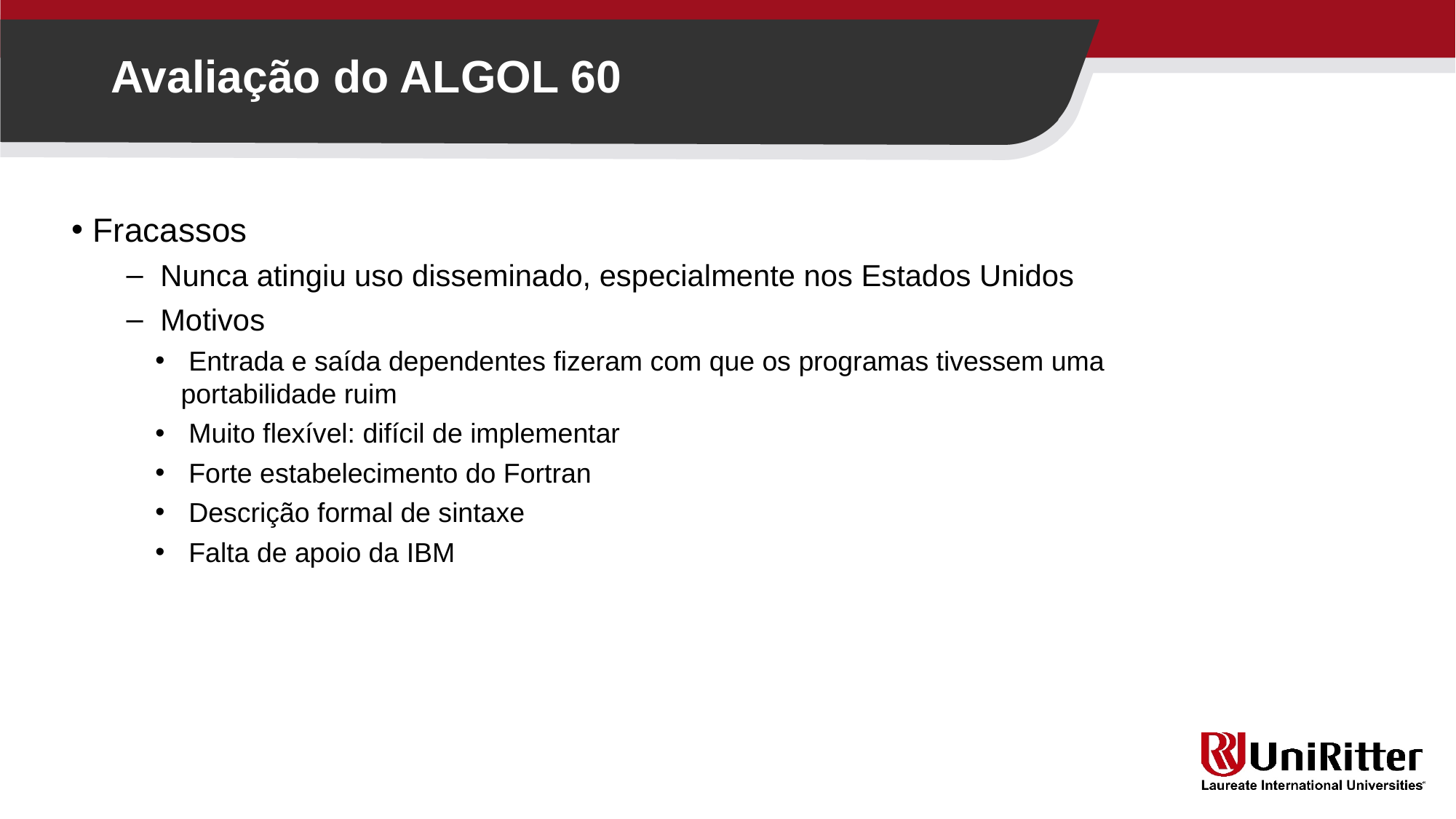

Avaliação do ALGOL 60
Fracassos
Nunca atingiu uso disseminado, especialmente nos Estados Unidos
Motivos
 Entrada e saída dependentes fizeram com que os programas tivessem uma portabilidade ruim
 Muito flexível: difícil de implementar
 Forte estabelecimento do Fortran
 Descrição formal de sintaxe
 Falta de apoio da IBM